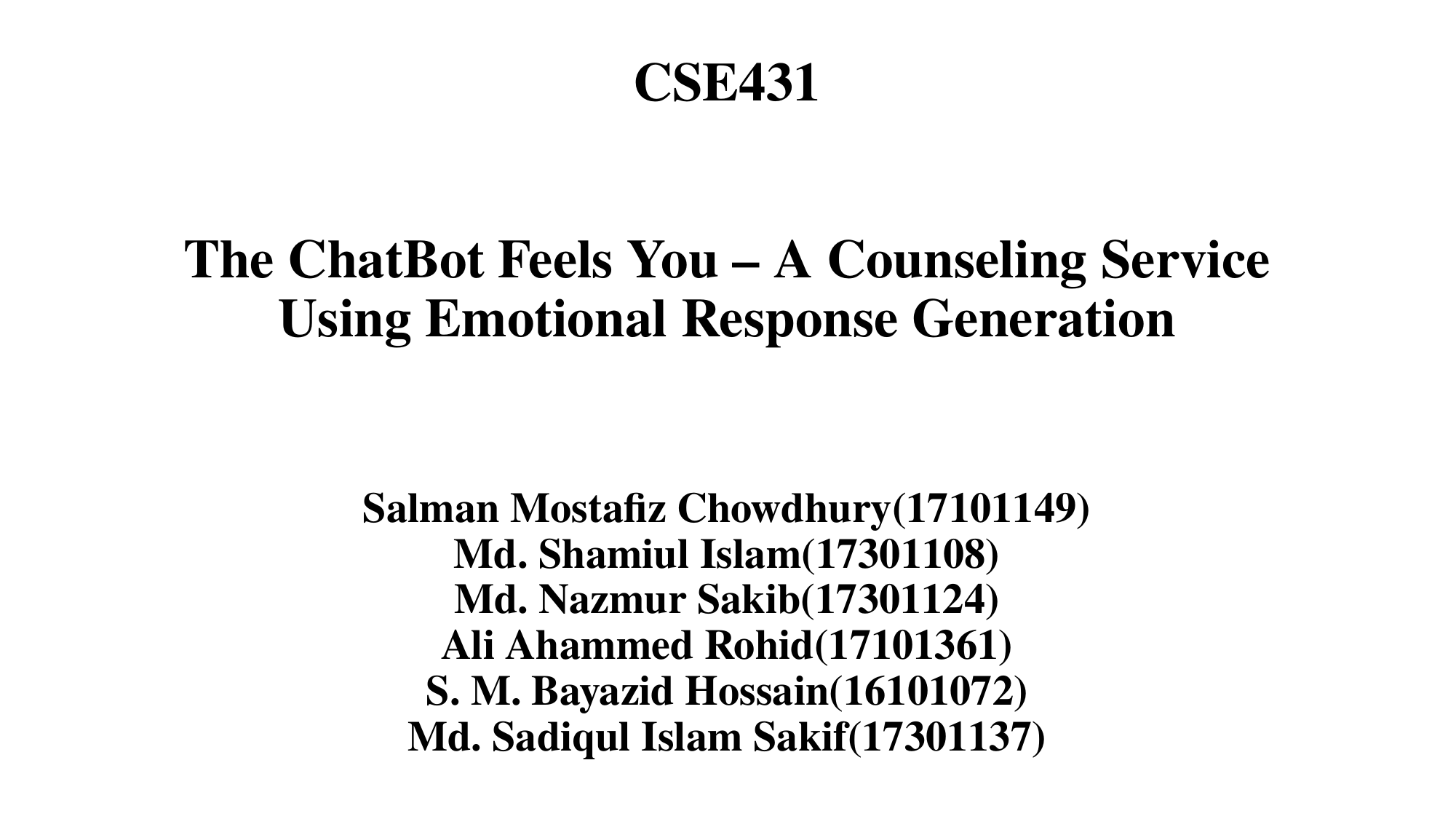

# CSE431 The ChatBot Feels You – A Counseling Service Using Emotional Response Generation Salman Mostafiz Chowdhury(17101149) Md. Shamiul Islam(17301108) Md. Nazmur Sakib(17301124) Ali Ahammed Rohid(17101361) S. M. Bayazid Hossain(16101072) Md. Sadiqul Islam Sakif(17301137)